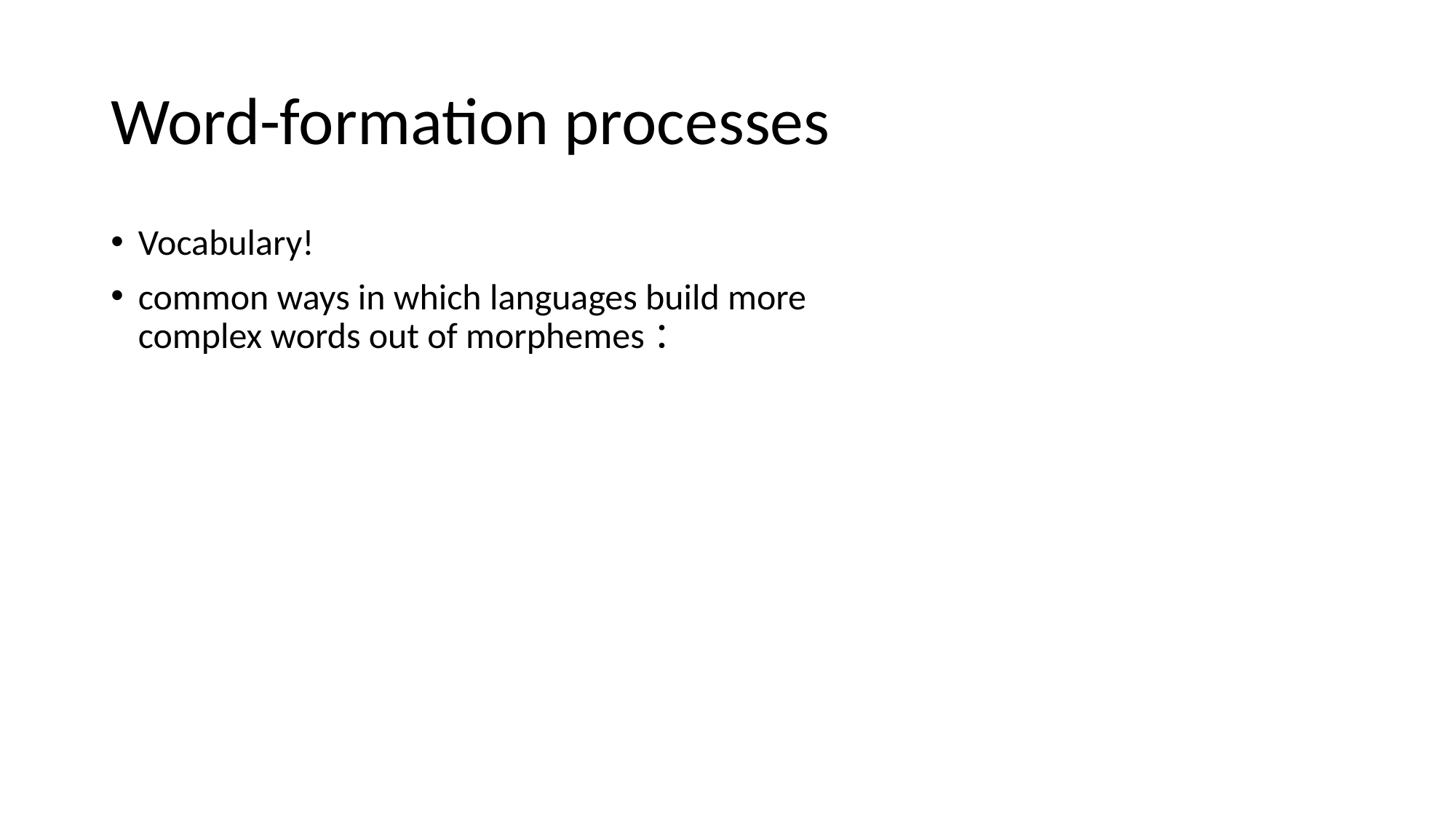

# Word-formation processes
Vocabulary!
common ways in which languages build more complex words out of morphemes：